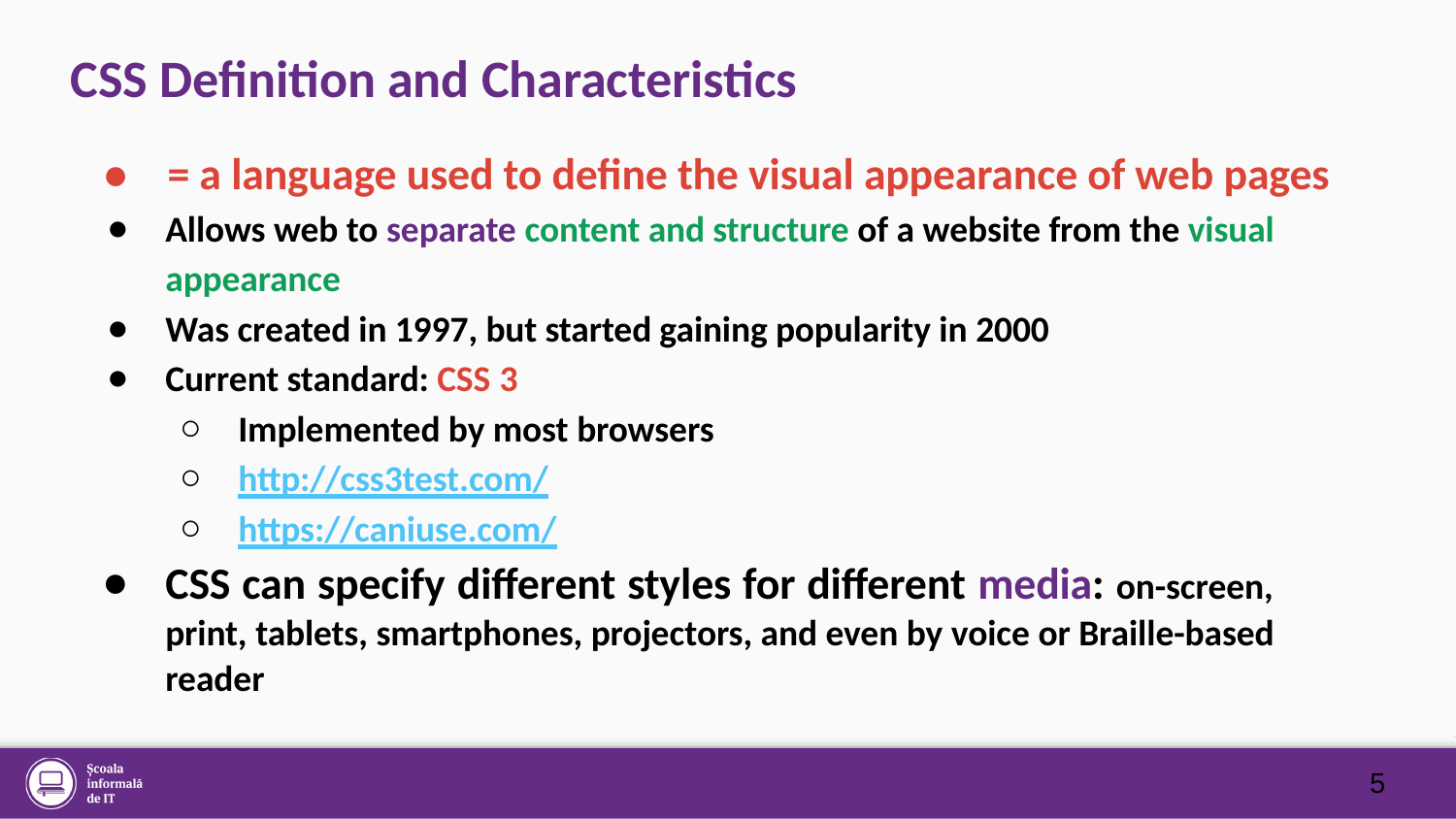

# CSS Definition and Characteristics
●	= a language used to define the visual appearance of web pages
Allows web to separate content and structure of a website from the visual  appearance
Was created in 1997, but started gaining popularity in 2000
Current standard: CSS 3
Implemented by most browsers
http://css3test.com/
https://caniuse.com/
CSS can specify different styles for different media: on-screen,  print, tablets, smartphones, projectors, and even by voice or Braille-based  reader

5